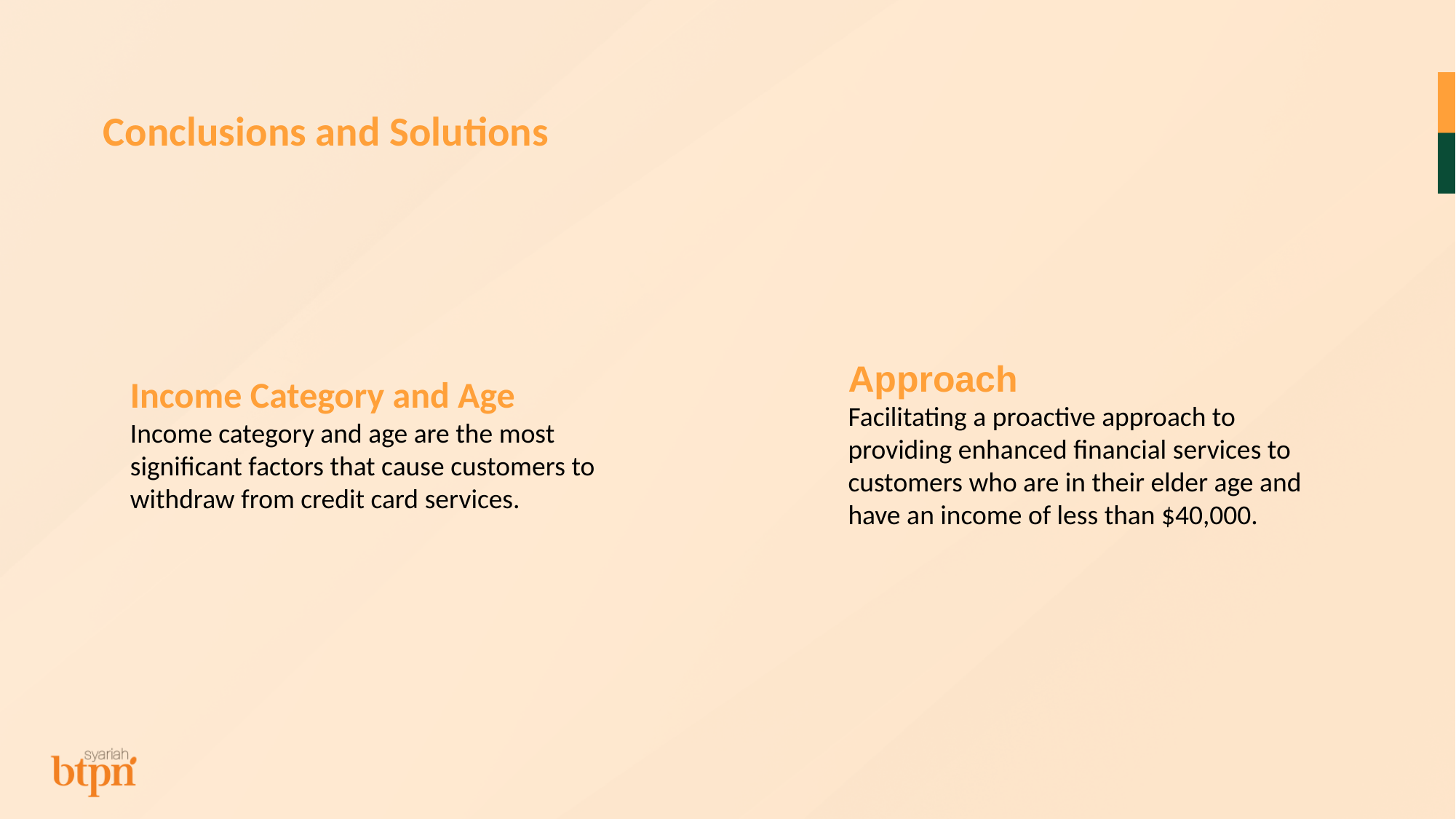

# Conclusions and Solutions
Approach
Facilitating a proactive approach to providing enhanced financial services to customers who are in their elder age and have an income of less than $40,000.
Income Category and Age
Income category and age are the most significant factors that cause customers to withdraw from credit card services.